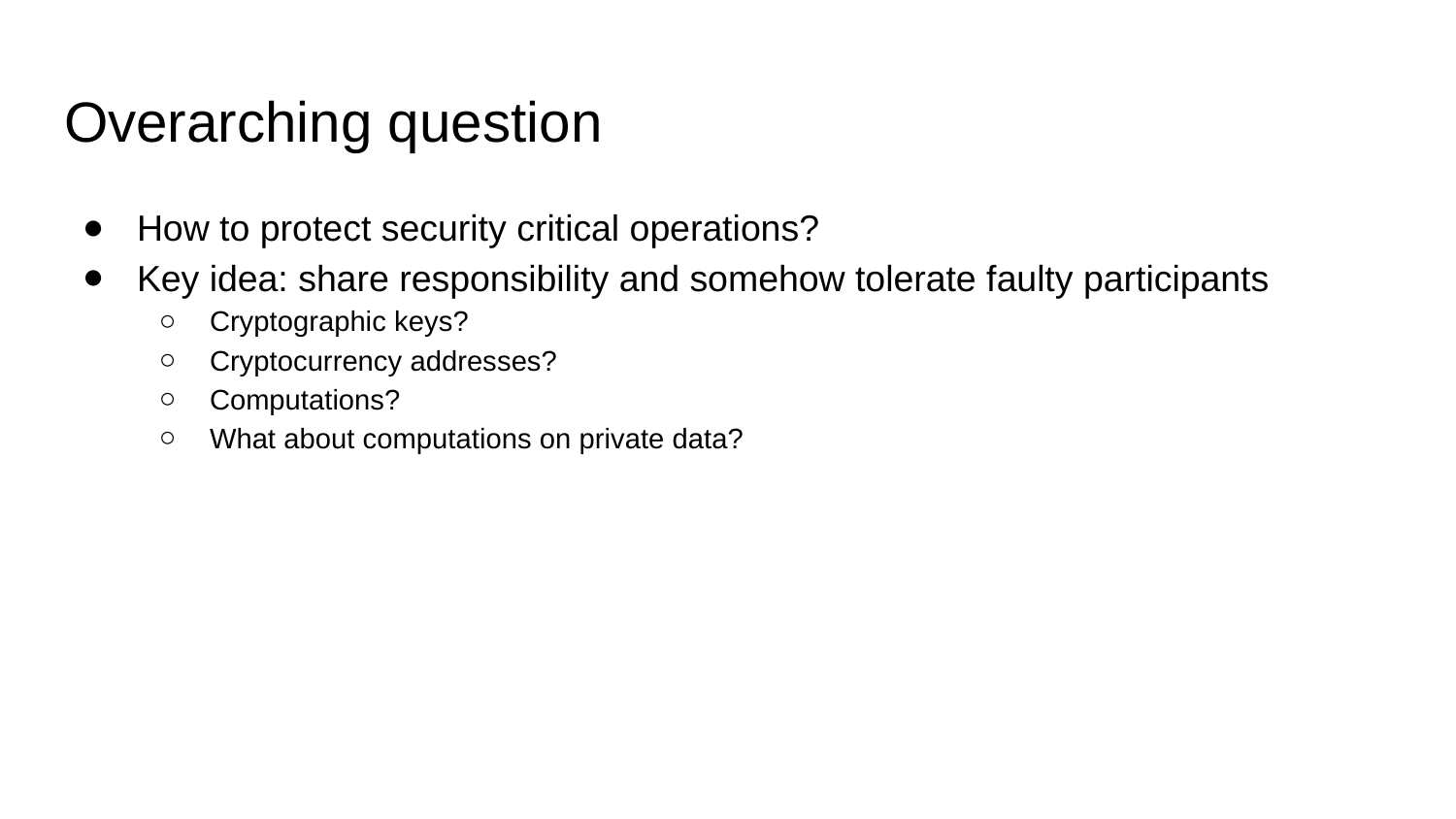

# Overarching question
How to protect security critical operations?
Key idea: share responsibility and somehow tolerate faulty participants
Cryptographic keys?
Cryptocurrency addresses?
Computations?
What about computations on private data?